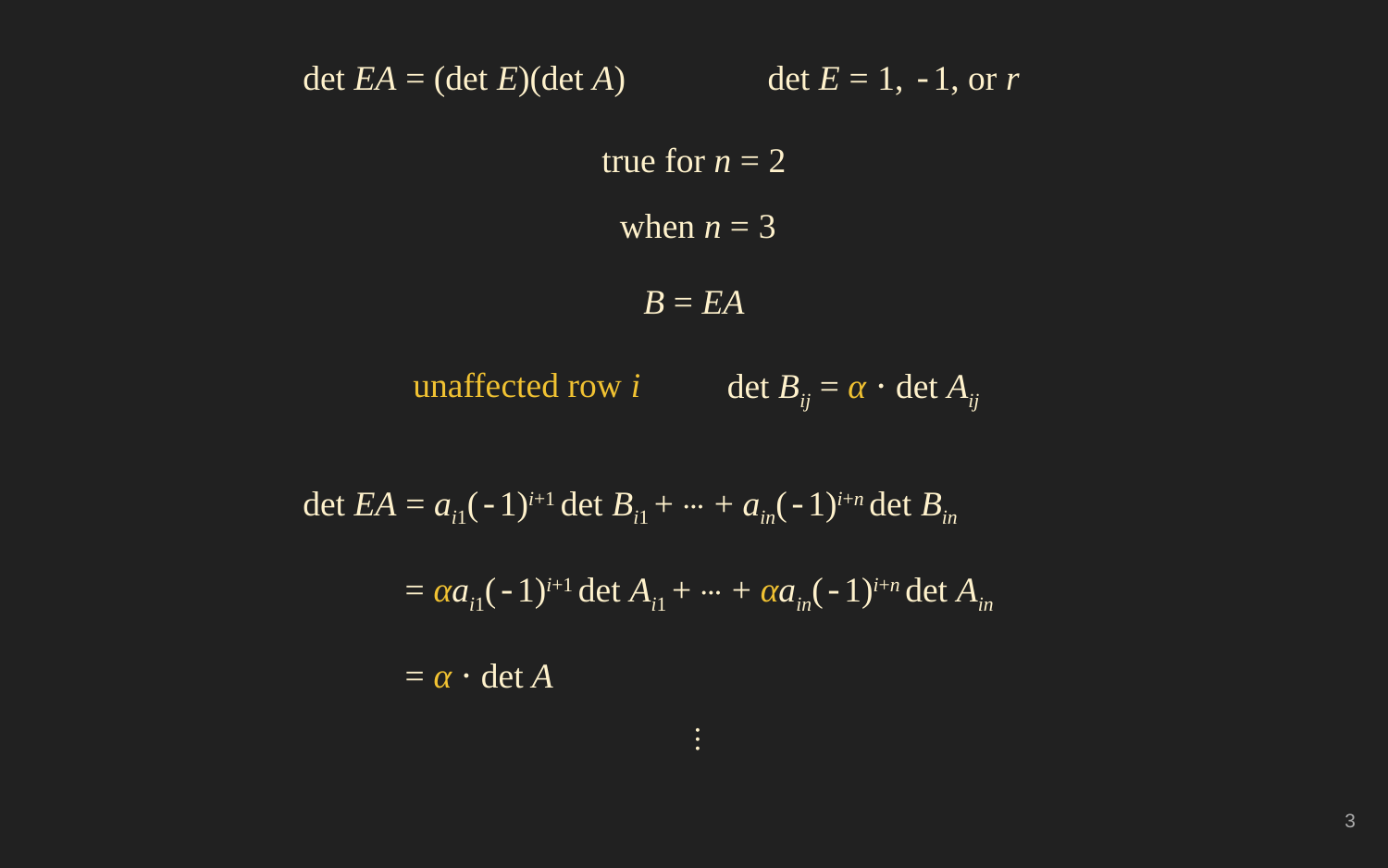

det EA = (det E)(det A)
det E = 1, -1, or r
true for n = 2
when n = 3
B = EA
unaffected row i
det Bij = α ⋅ det Aij
det EA = ai1(-1)i+1 det Bi1 + ⋯ + ain(-1)i+n det Bin
= αai1(-1)i+1 det Ai1 + ⋯ + αain(-1)i+n det Ain
= α ⋅ det A
⋮
3